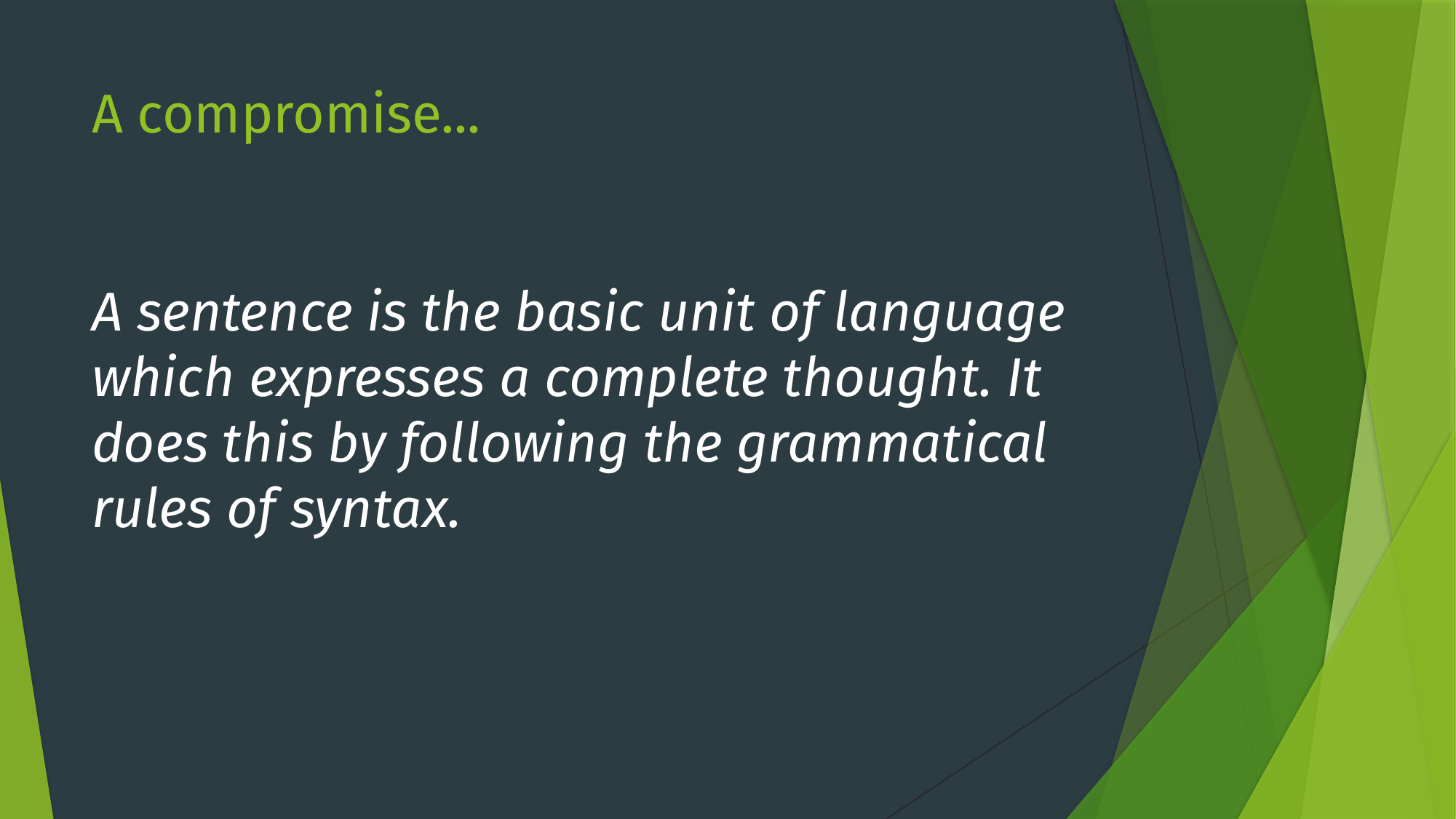

# A compromise...

A sentence is the basic unit of language which expresses a complete thought. It does this by following the grammatical rules of syntax.